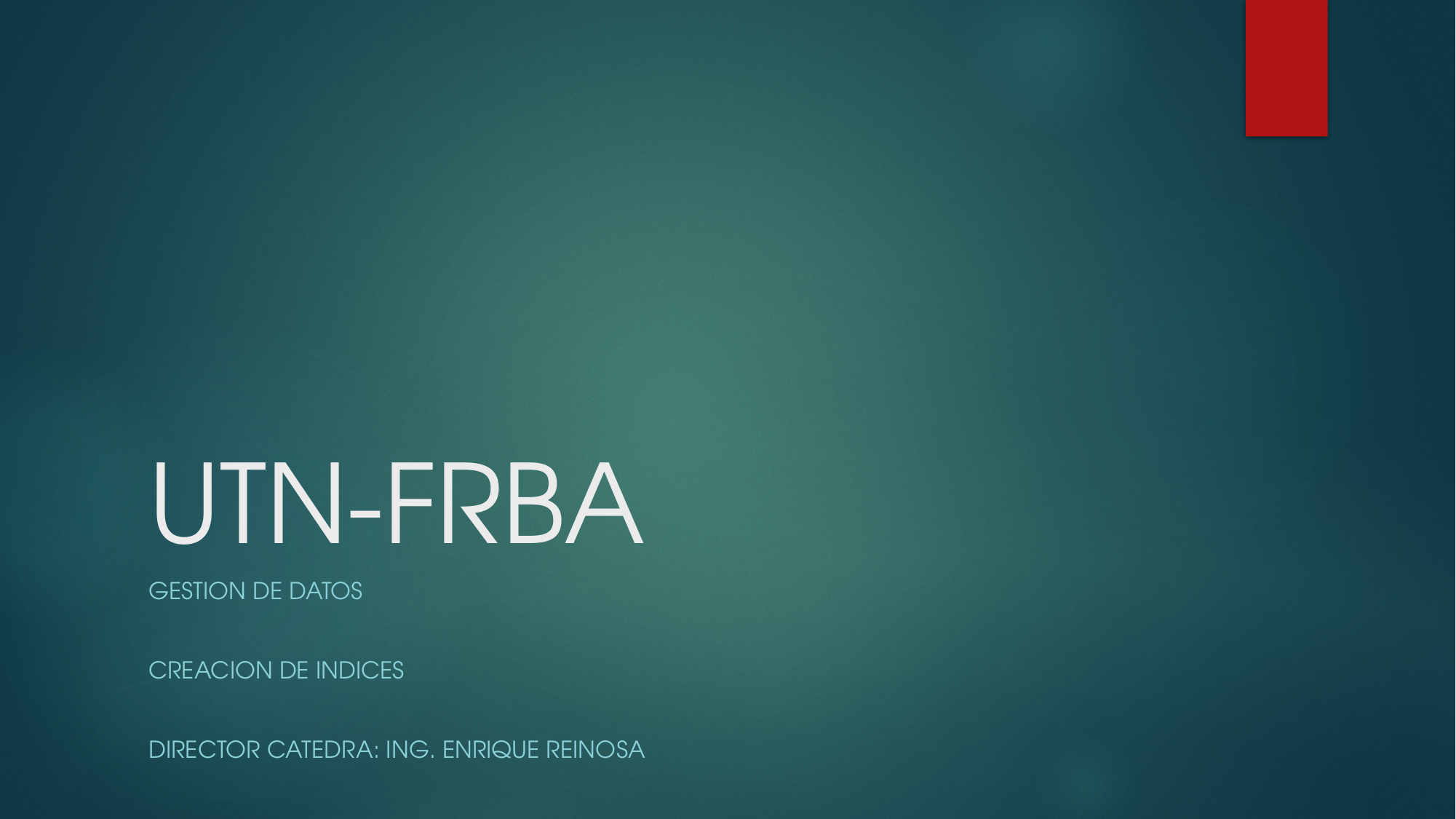

# UTN-FRBA
GESTION DE DATOS

CREACION DE INDICES

Director Catedra: Ing. Enrique Reinosa